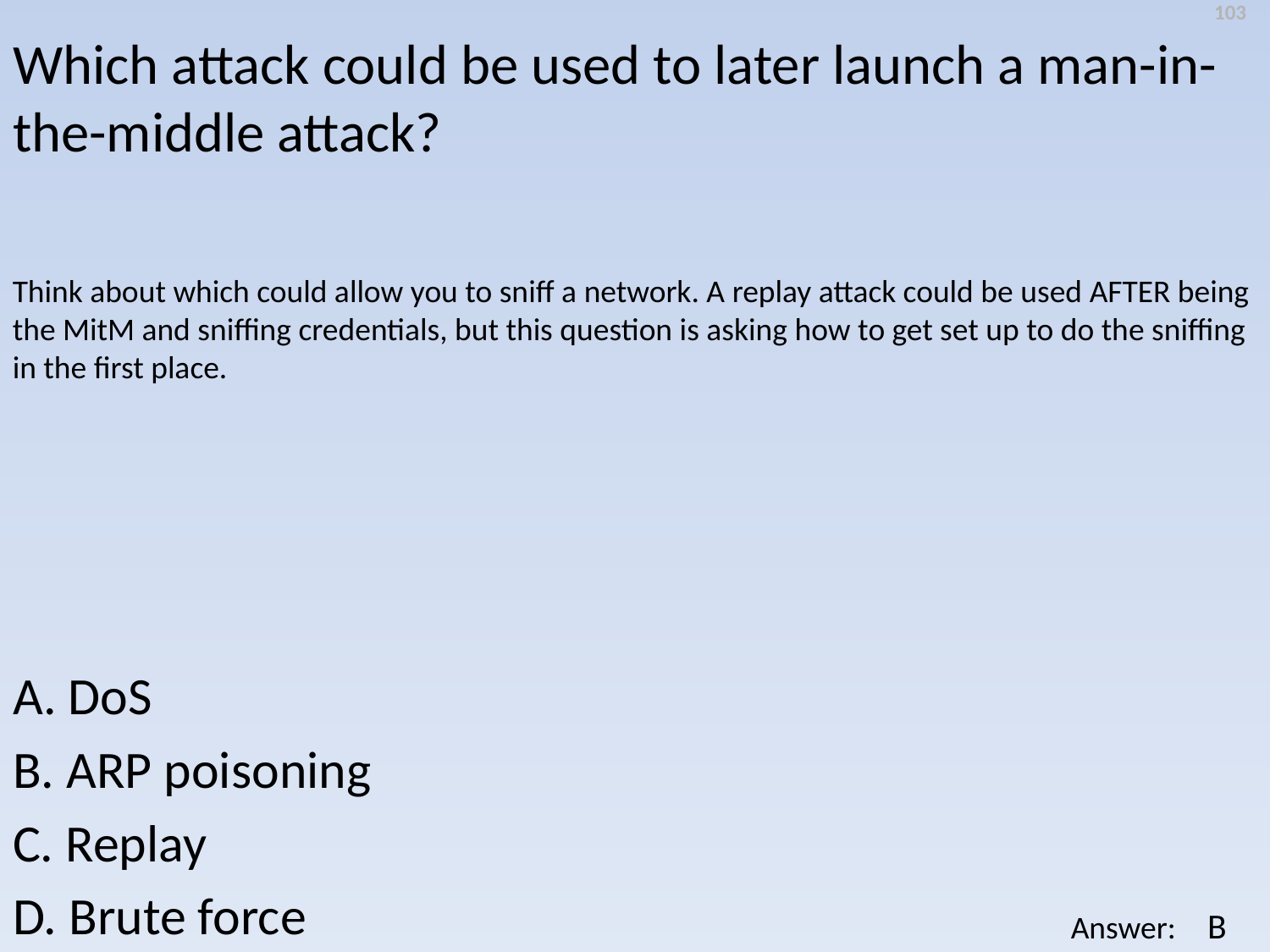

103
Which attack could be used to later launch a man-in-the-middle attack?
Think about which could allow you to sniff a network. A replay attack could be used AFTER being the MitM and sniffing credentials, but this question is asking how to get set up to do the sniffing in the first place.
A. DoS
B. ARP poisoning
C. Replay
D. Brute force
B